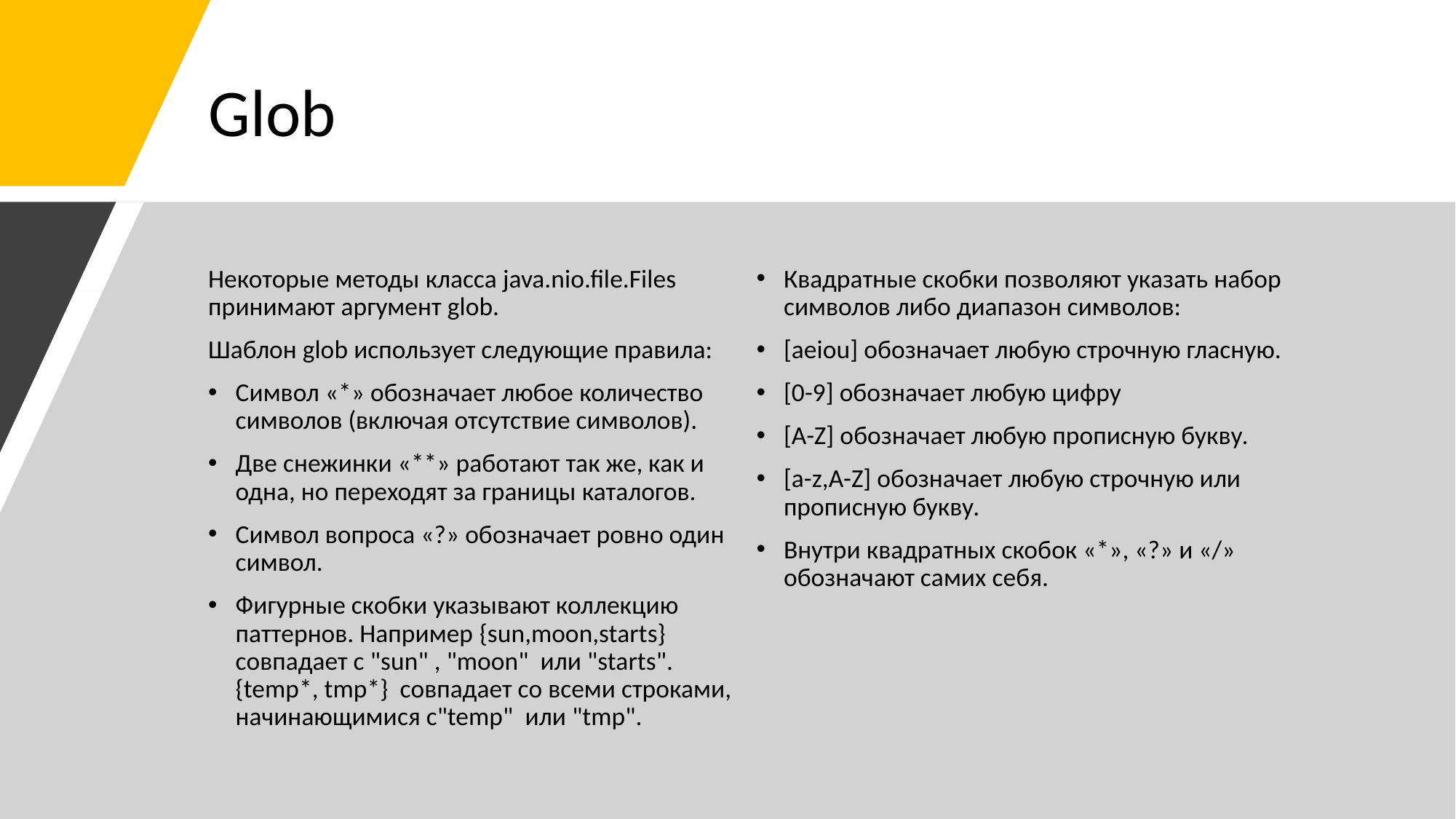

# Glob

Некоторые методы класса java.nio.file.Files  принимают аргумент glob.
Шаблон glob использует следующие правила:
Символ «*» обозначает любое количество символов (включая отсутствие символов).
Две снежинки «**» работают так же, как и одна, но переходят за границы каталогов.
Символ вопроса «?» обозначает ровно один символ.
Фигурные скобки указывают коллекцию паттернов. Например {sun,moon,starts}  совпадает с "sun" , "moon"  или "starts".{temp*, tmp*}  совпадает со всеми строками, начинающимися с"temp"  или "tmp".
Квадратные скобки позволяют указать набор символов либо диапазон символов:
[aeiou] обозначает любую строчную гласную.
[0-9] обозначает любую цифру
[A-Z] обозначает любую прописную букву.
[a-z,A-Z] обозначает любую строчную или прописную букву.
Внутри квадратных скобок «*», «?» и «/» обозначают самих себя.